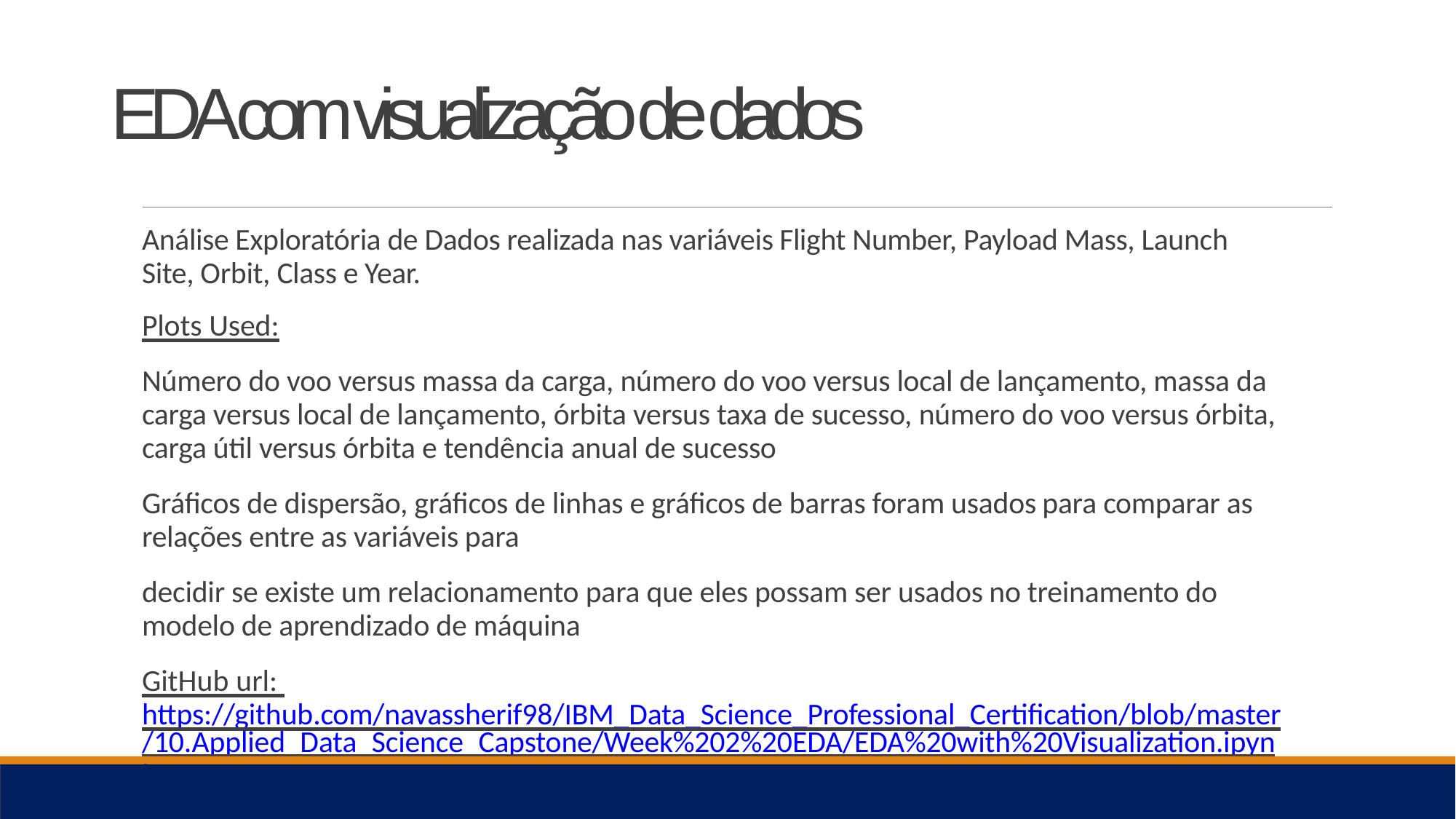

# EDA com visualização de dados

Análise Exploratória de Dados realizada nas variáveis ​​Flight Number, Payload Mass, Launch Site, Orbit, Class e Year.
Plots Used:
Número do voo versus massa da carga, número do voo versus local de lançamento, massa da carga versus local de lançamento, órbita versus taxa de sucesso, número do voo versus órbita, carga útil versus órbita e tendência anual de sucesso
Gráficos de dispersão, gráficos de linhas e gráficos de barras foram usados ​​para comparar as relações entre as variáveis ​​para
decidir se existe um relacionamento para que eles possam ser usados ​​no treinamento do modelo de aprendizado de máquina
GitHub url:  https://github.com/navassherif98/IBM_Data_Science_Professional_Certification/blob/master/10.Applied_Data_Science_Capstone/Week%202%20EDA/EDA%20with%20Visualization.ipynb

11